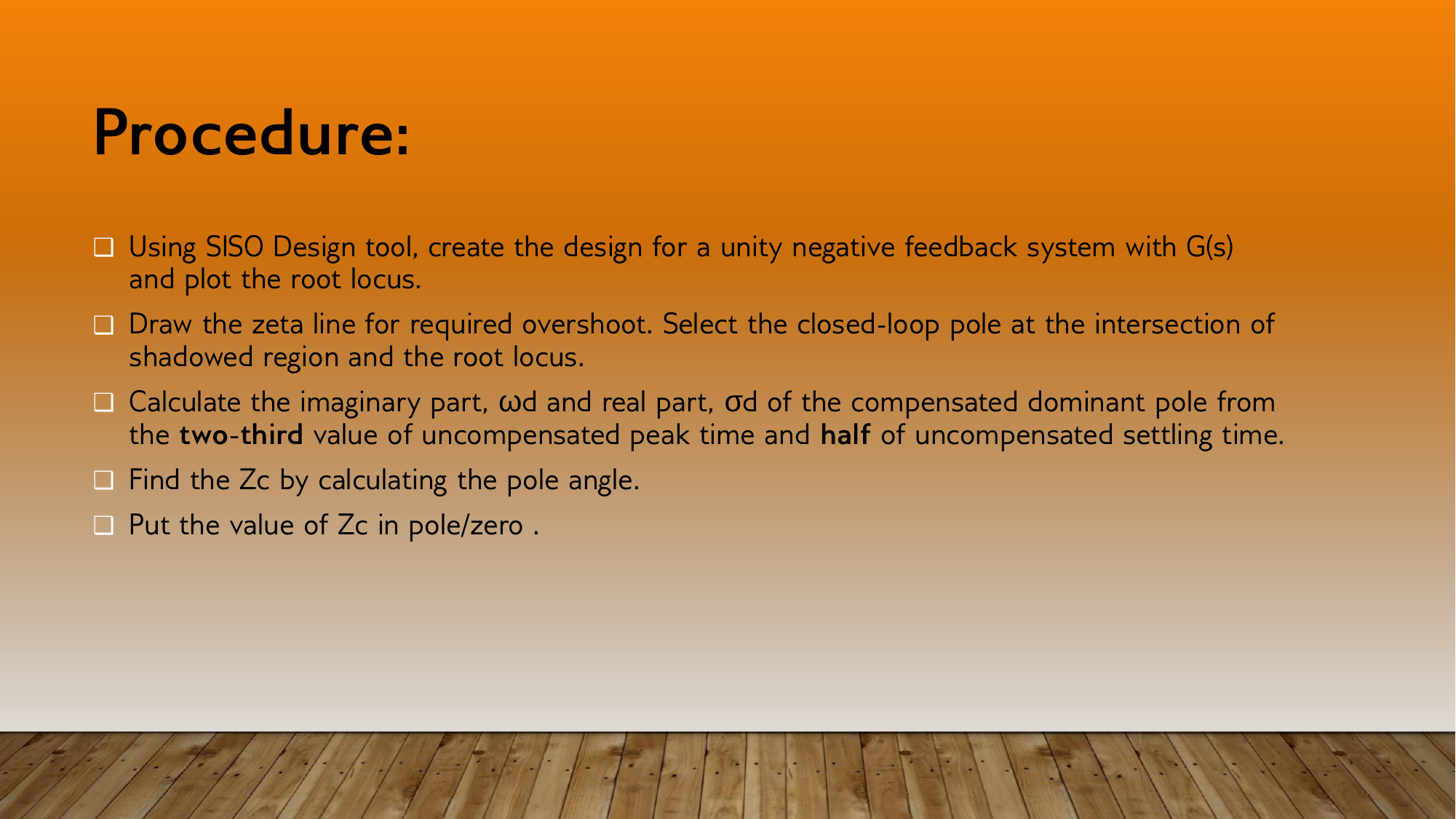

# Procedure:
Using SISO Design tool, create the design for a unity negative feedback system with G(s)  and plot the root locus.
Draw the zeta line for required overshoot. Select the closed-loop pole at the intersection of shadowed region and the root locus.
Calculate the imaginary part, ωd and real part, σd of the compensated dominant pole from the two-third value of uncompensated peak time and half of uncompensated settling time.
Find the Zc by calculating the pole angle.
Put the value of Zc in pole/zero .